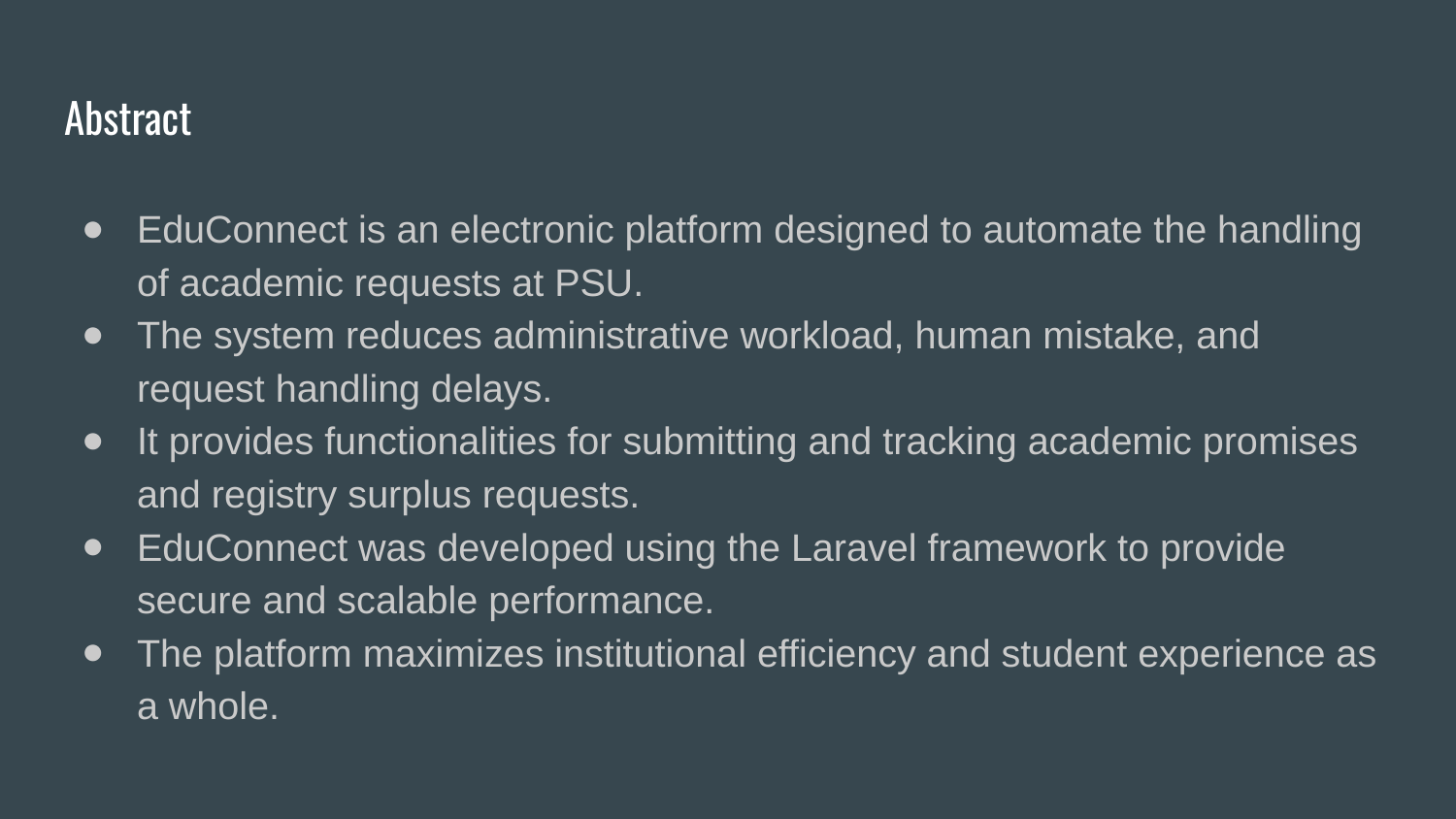

# Abstract
EduConnect is an electronic platform designed to automate the handling of academic requests at PSU.
The system reduces administrative workload, human mistake, and request handling delays.
It provides functionalities for submitting and tracking academic promises and registry surplus requests.
EduConnect was developed using the Laravel framework to provide secure and scalable performance.
The platform maximizes institutional efficiency and student experience as a whole.